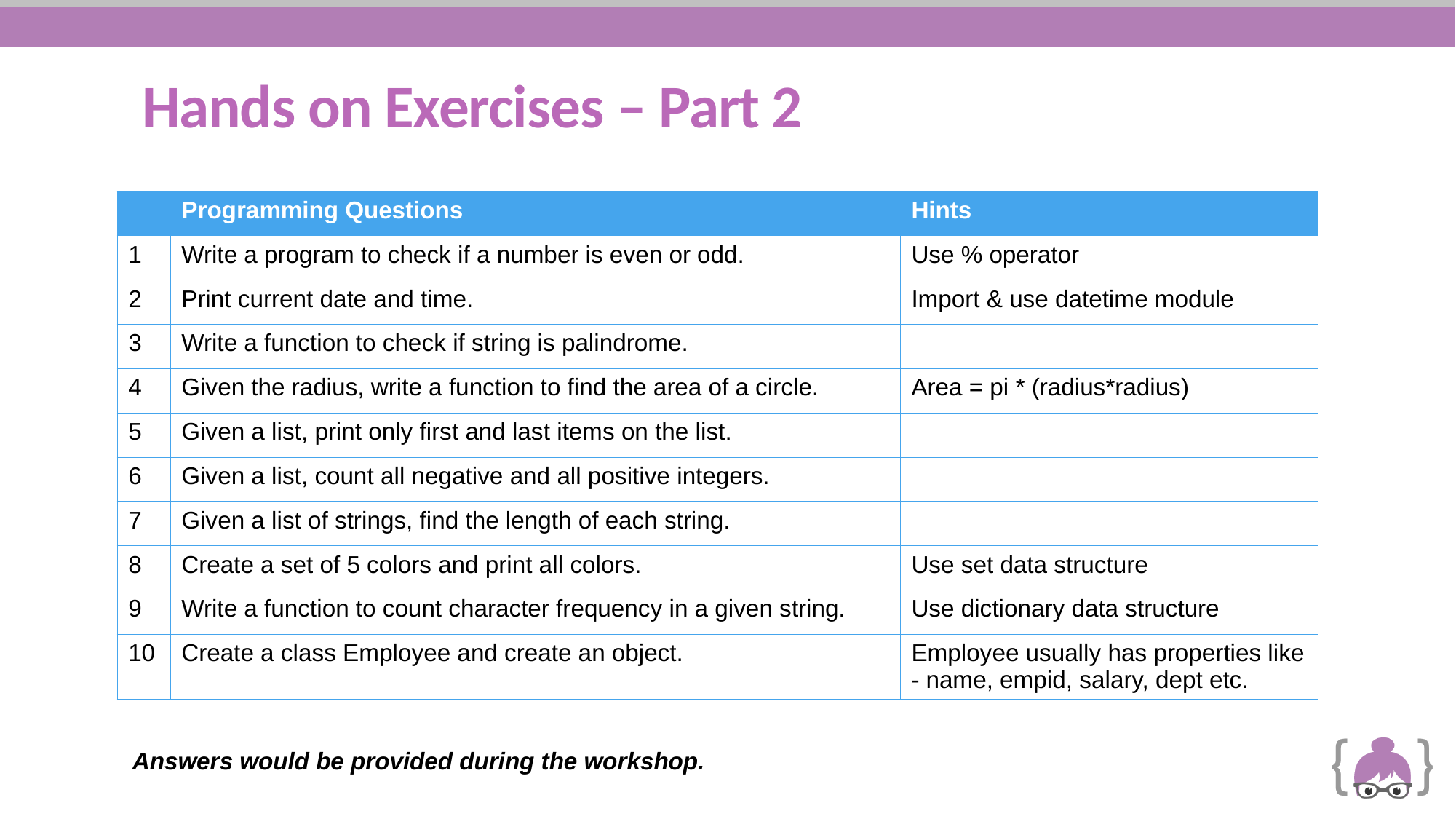

# Hands on Exercises – Part 2
|  | Programming Questions | Hints |
| --- | --- | --- |
| 1 | Write a program to check if a number is even or odd. | Use % operator |
| 2 | Print current date and time. | Import & use datetime module |
| 3 | Write a function to check if string is palindrome. |  |
| 4 | Given the radius, write a function to find the area of a circle. | Area = pi \* (radius\*radius) |
| 5 | Given a list, print only first and last items on the list. |  |
| 6 | Given a list, count all negative and all positive integers. |  |
| 7 | Given a list of strings, find the length of each string. |  |
| 8 | Create a set of 5 colors and print all colors. | Use set data structure |
| 9 | Write a function to count character frequency in a given string. | Use dictionary data structure |
| 10 | Create a class Employee and create an object. | Employee usually has properties like - name, empid, salary, dept etc. |
Answers would be provided during the workshop.